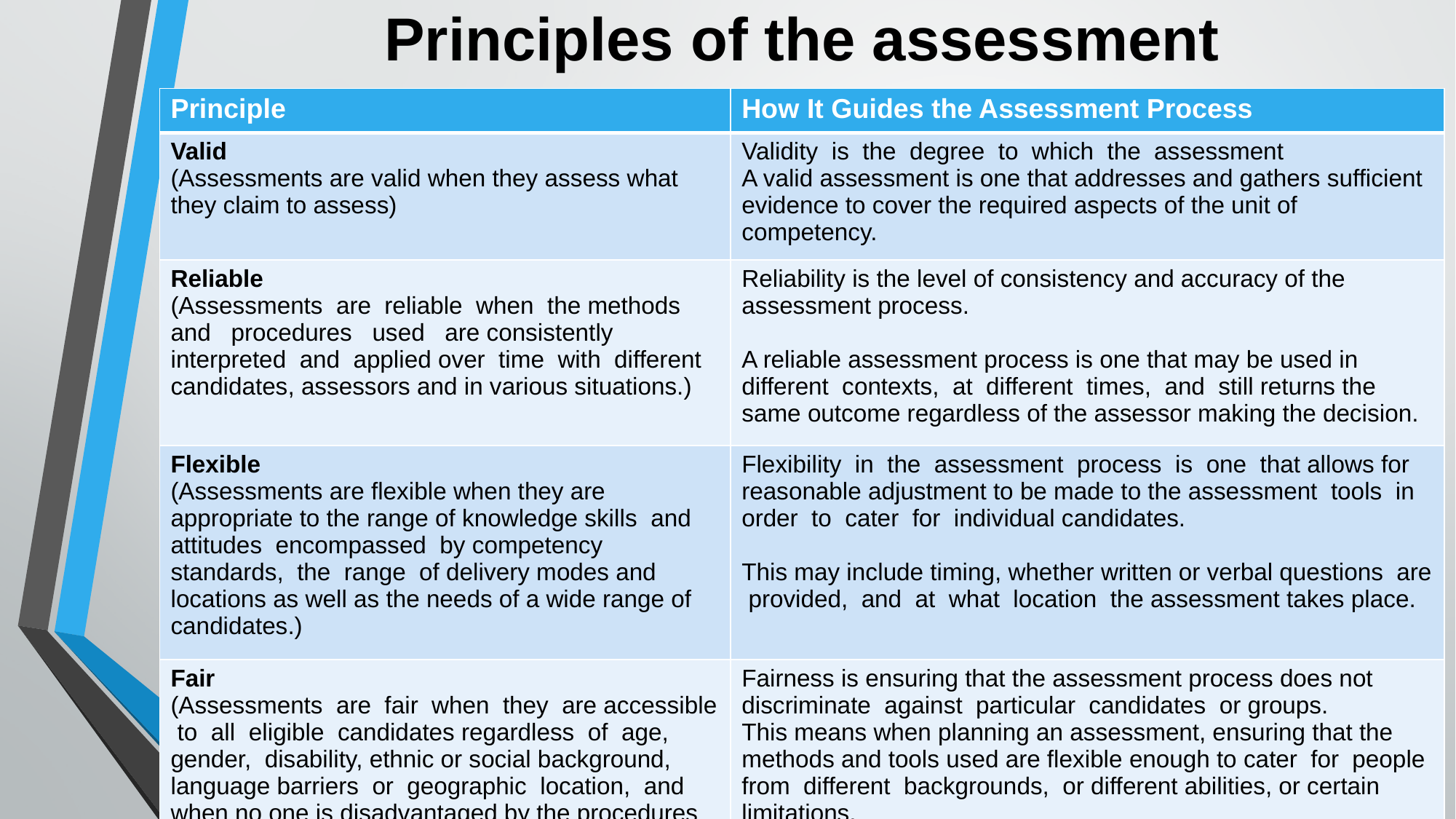

# Principles of the assessment
| Principle | How It Guides the Assessment Process |
| --- | --- |
| Valid (Assessments are valid when they assess what they claim to assess) | Validity is the degree to which the assessment A valid assessment is one that addresses and gathers sufficient evidence to cover the required aspects of the unit of competency. |
| Reliable (Assessments are reliable when the methods and procedures used are consistently interpreted and applied over time with different candidates, assessors and in various situations.) | Reliability is the level of consistency and accuracy of the assessment process. A reliable assessment process is one that may be used in different contexts, at different times, and still returns the same outcome regardless of the assessor making the decision. |
| Flexible (Assessments are flexible when they are appropriate to the range of knowledge skills and attitudes encompassed by competency standards, the range of delivery modes and locations as well as the needs of a wide range of candidates.) | Flexibility in the assessment process is one that allows for reasonable adjustment to be made to the assessment tools in order to cater for individual candidates. This may include timing, whether written or verbal questions are provided, and at what location the assessment takes place. |
| Fair (Assessments are fair when they are accessible to all eligible candidates regardless of age, gender, disability, ethnic or social background, language barriers or geographic location, and when no one is disadvantaged by the procedures or methods used.) | Fairness is ensuring that the assessment process does not discriminate against particular candidates or groups. This means when planning an assessment, ensuring that the methods and tools used are flexible enough to cater for people from different backgrounds, or different abilities, or certain limitations. |
P-19